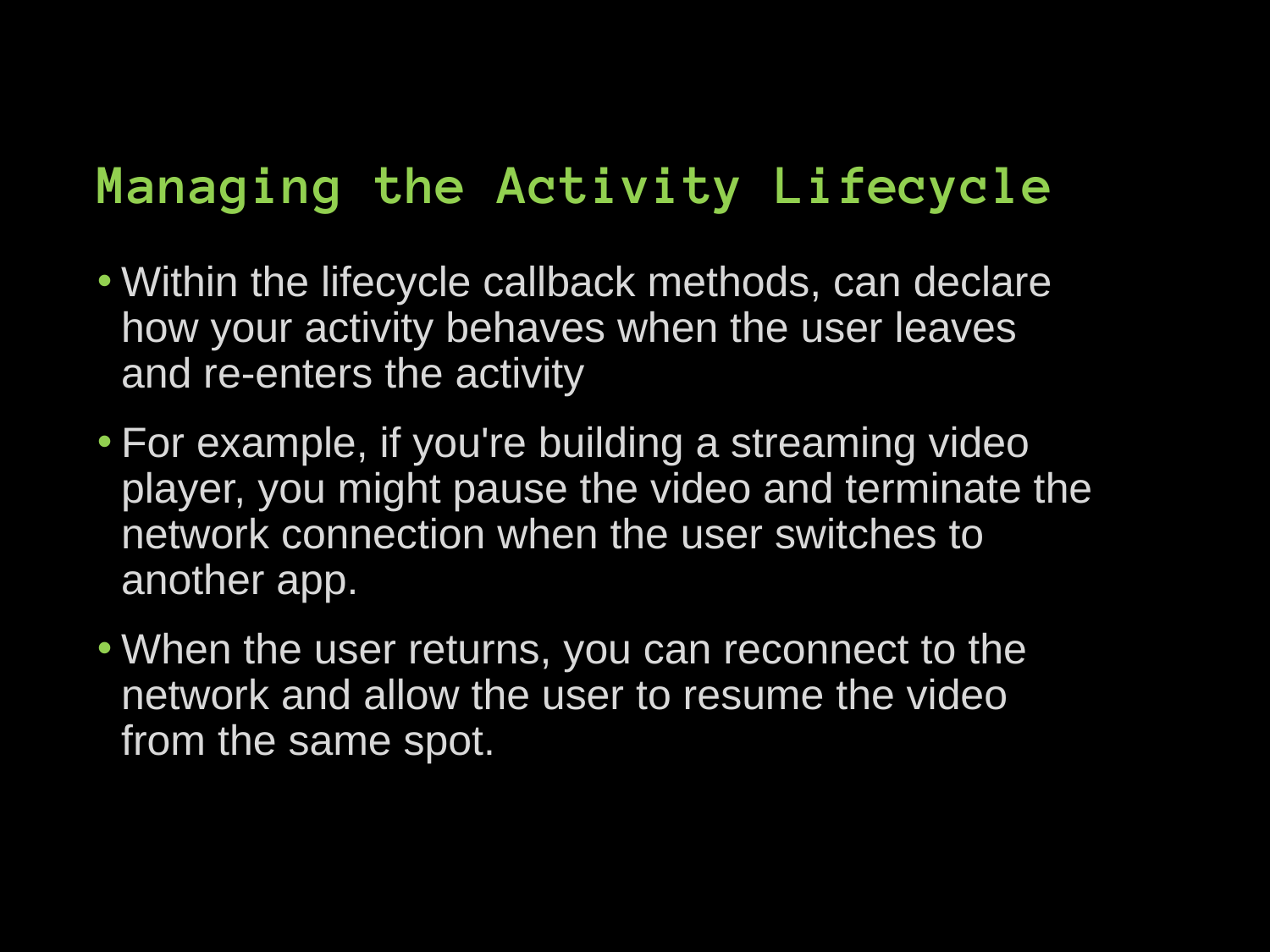

# Managing the Activity Lifecycle
Within the lifecycle callback methods, can declare how your activity behaves when the user leaves and re-enters the activity
For example, if you're building a streaming video player, you might pause the video and terminate the network connection when the user switches to another app.
When the user returns, you can reconnect to the network and allow the user to resume the video from the same spot.